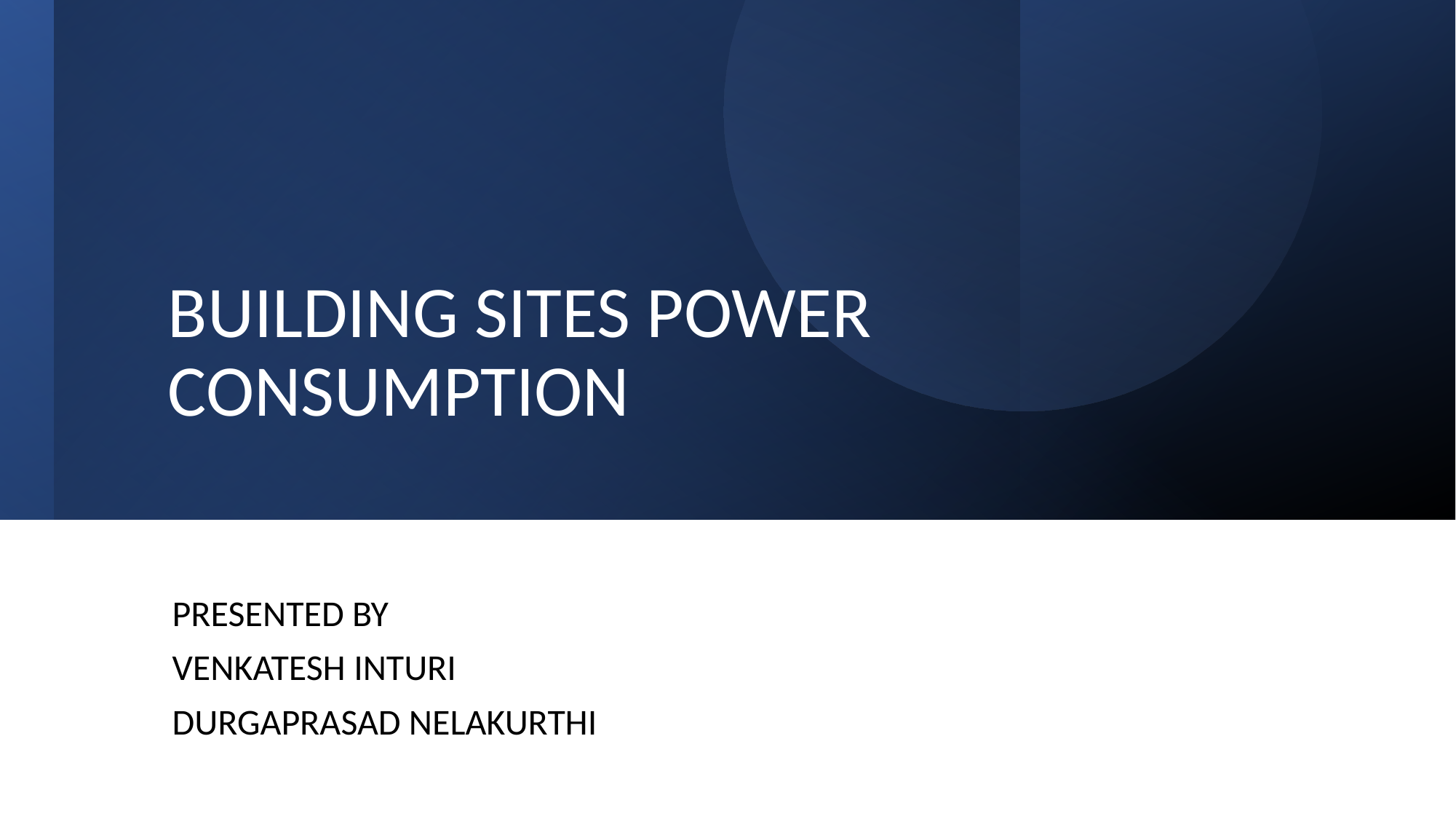

# BUILDING SITES POWER CONSUMPTION
PRESENTED BY
VENKATESH INTURI
DURGAPRASAD NELAKURTHI